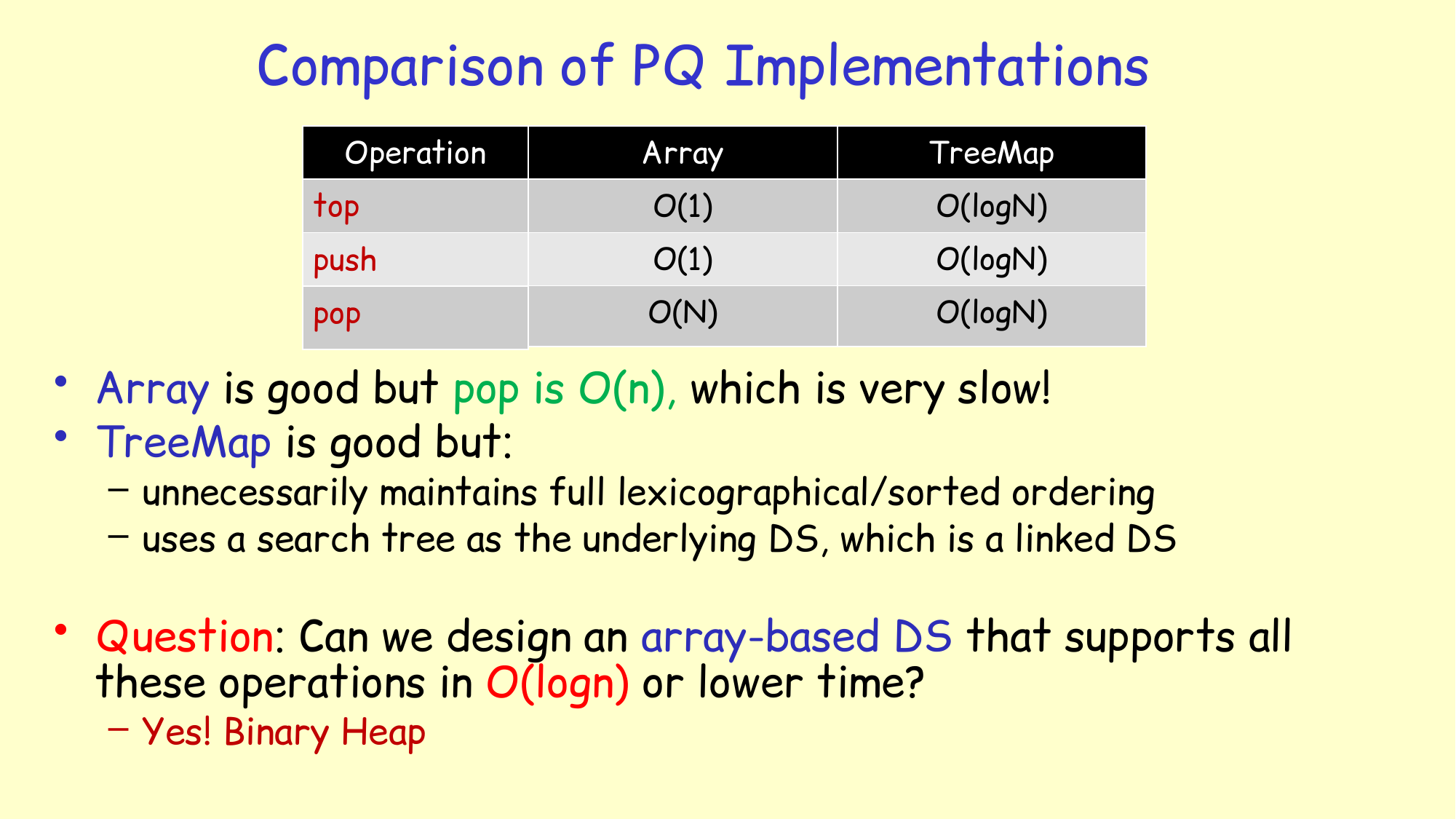

# Comparison of PQ Implementations
| Array |
| --- |
| O(1) |
| O(1) |
| O(N) |
| TreeMap |
| --- |
| O(logN) |
| O(logN) |
| O(logN) |
| Operation |
| --- |
| top |
| push |
| pop |
Array is good but pop is O(n), which is very slow!
TreeMap is good but:
unnecessarily maintains full lexicographical/sorted ordering
uses a search tree as the underlying DS, which is a linked DS

Question: Can we design an array-based DS that supports all these operations in O(logn) or lower time?
Yes! Binary Heap